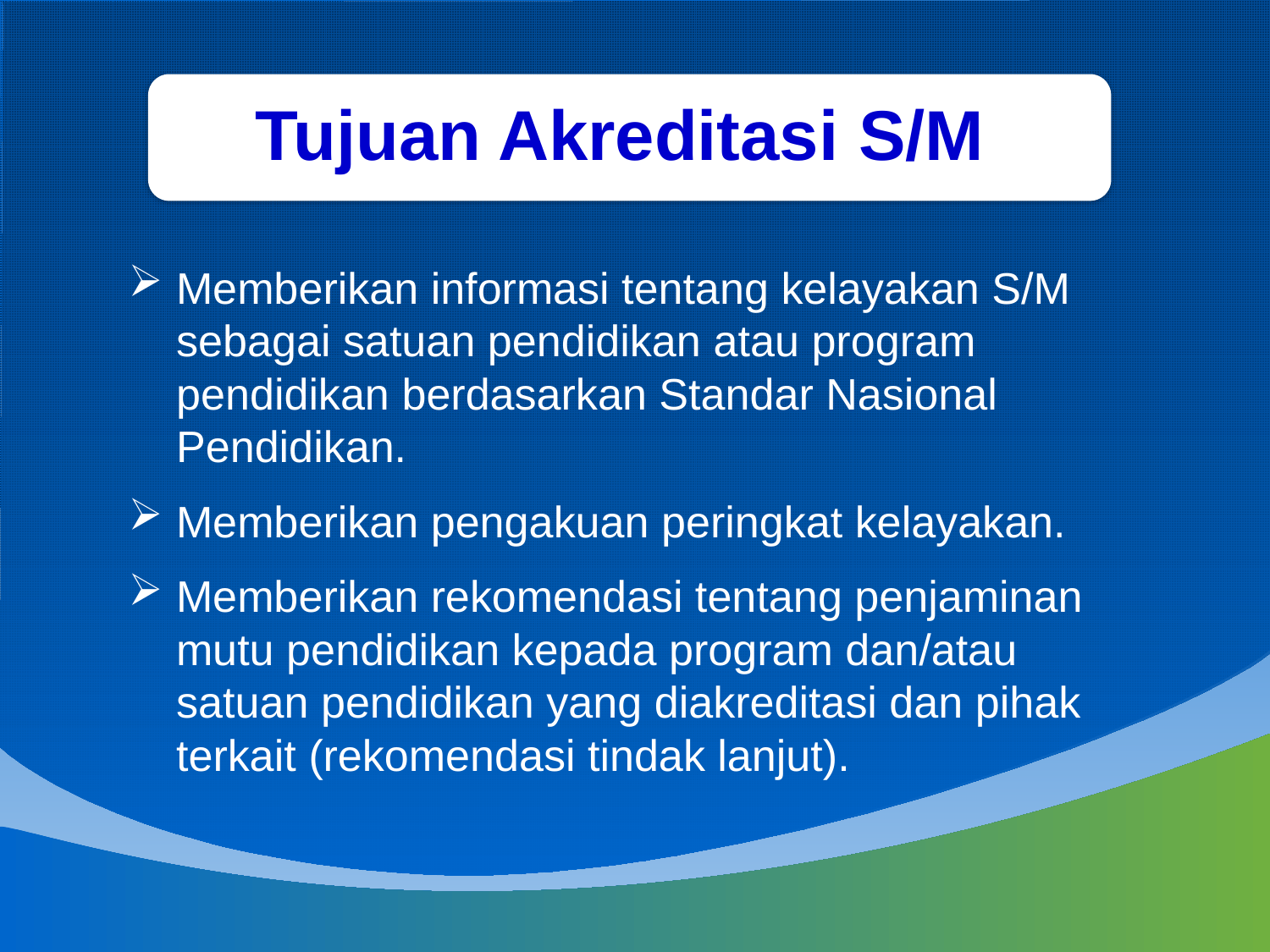

Tujuan Akreditasi S/M
Memberikan informasi tentang kelayakan S/M sebagai satuan pendidikan atau program pendidikan berdasarkan Standar Nasional Pendidikan.
Memberikan pengakuan peringkat kelayakan.
Memberikan rekomendasi tentang penjaminan mutu pendidikan kepada program dan/atau satuan pendidikan yang diakreditasi dan pihak terkait (rekomendasi tindak lanjut).